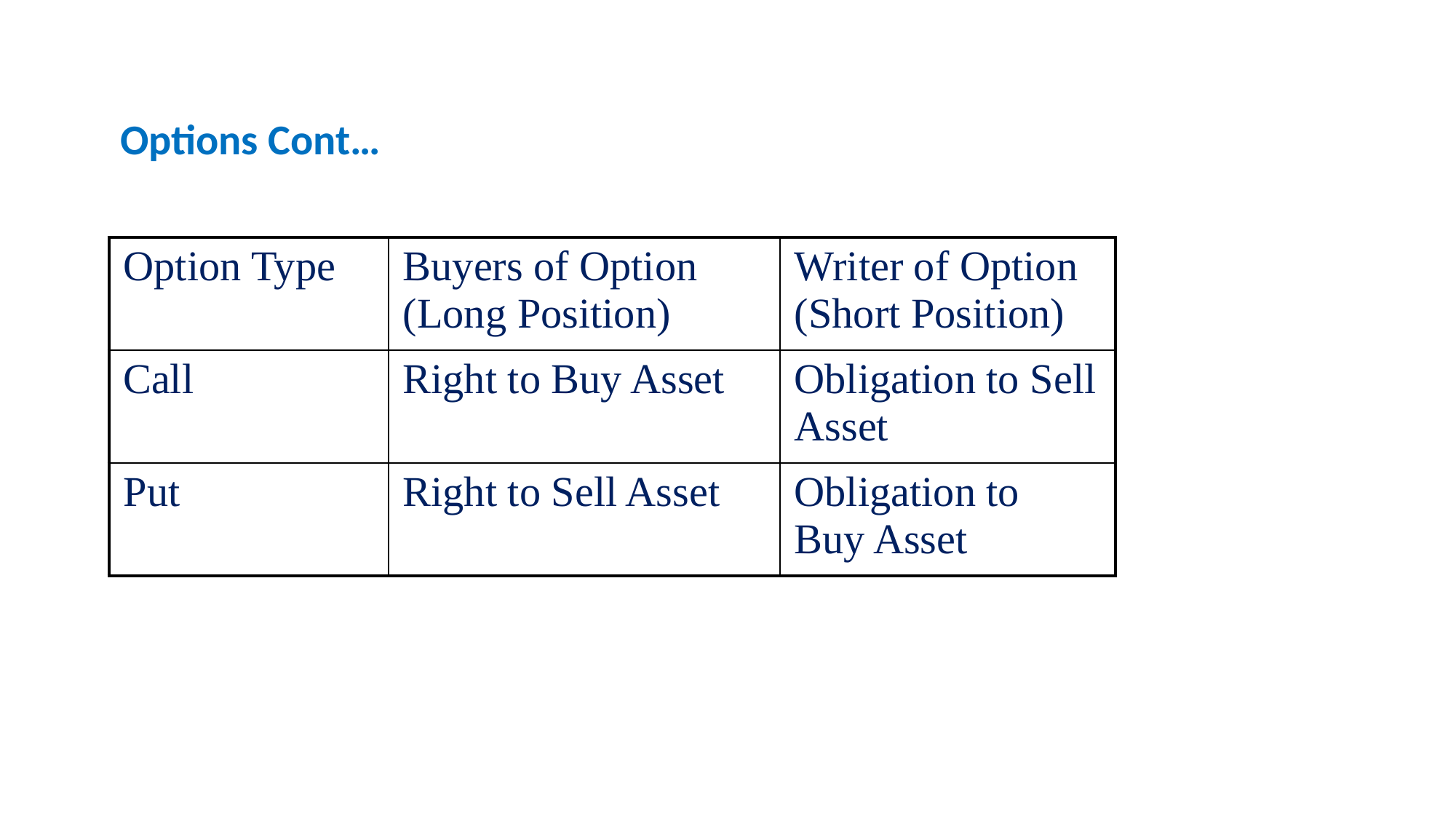

# Options Cont…
| Option Type | Buyers of Option (Long Position) | Writer of Option (Short Position) |
| --- | --- | --- |
| Call | Right to Buy Asset | Obligation to Sell Asset |
| Put | Right to Sell Asset | Obligation to Buy Asset |